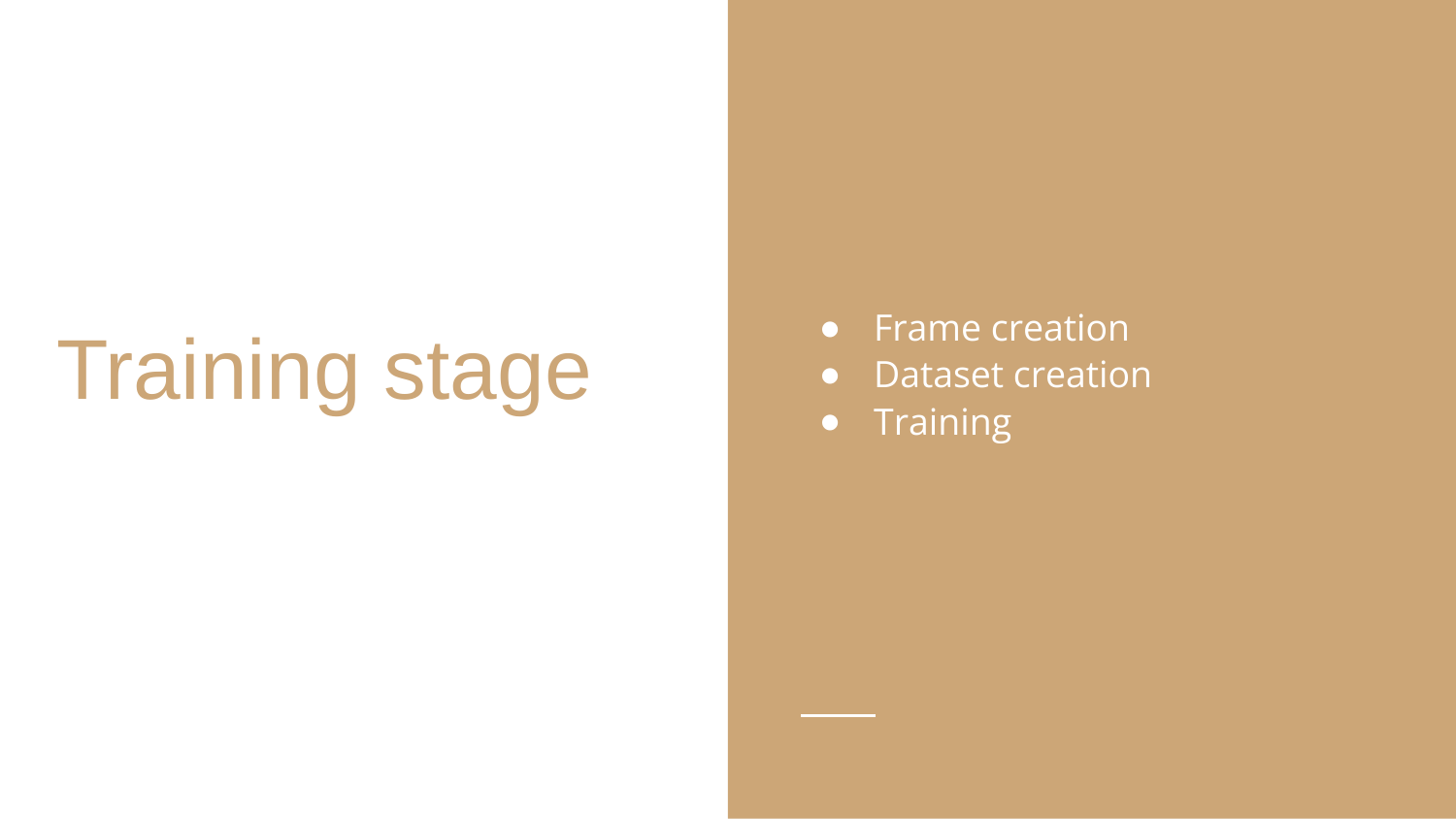

Frame creation
Dataset creation
Training

# Training stage